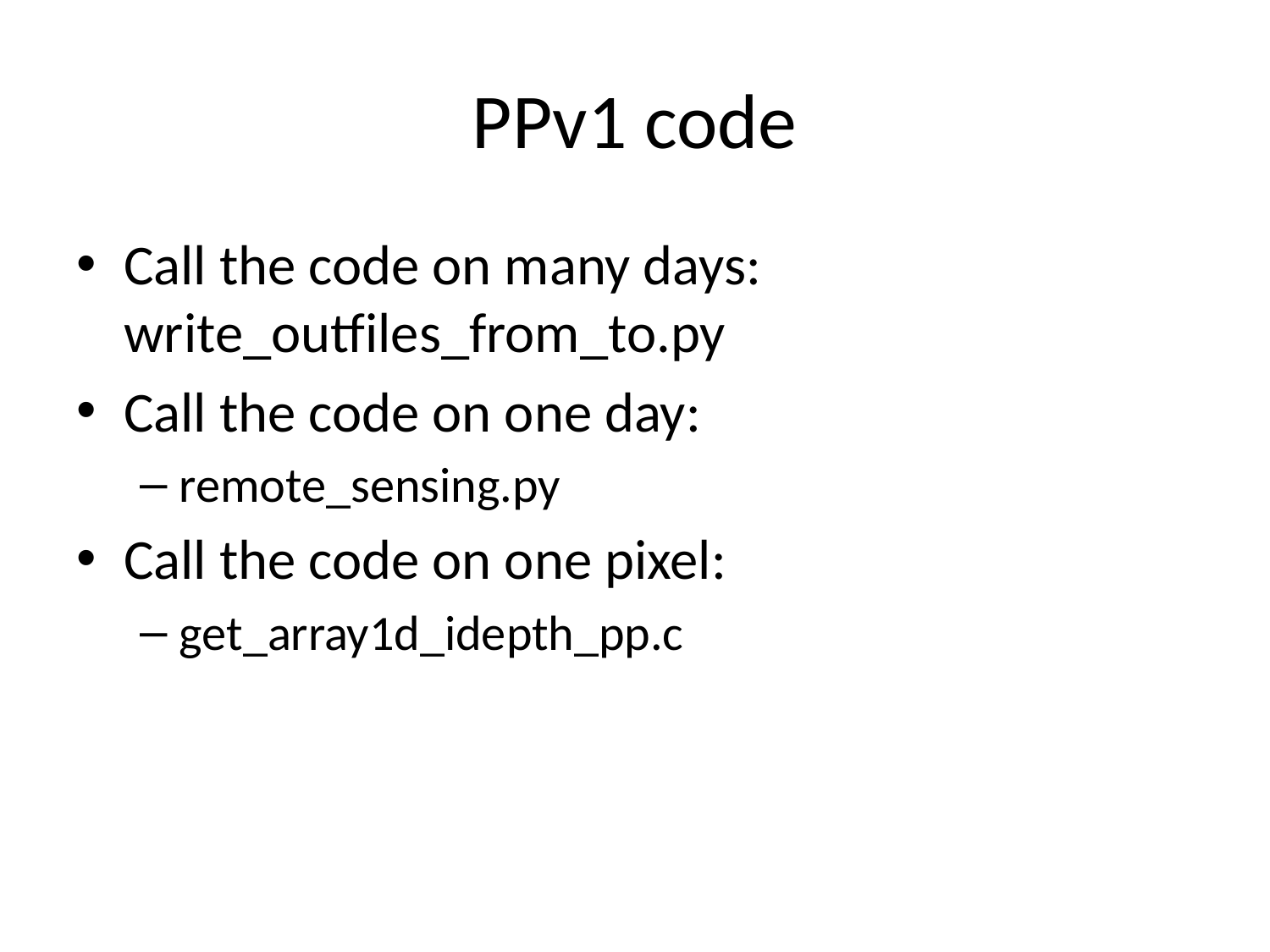

# PPv1 code
Call the code on many days: 	write_outfiles_from_to.py
Call the code on one day:
remote_sensing.py
Call the code on one pixel:
get_array1d_idepth_pp.c